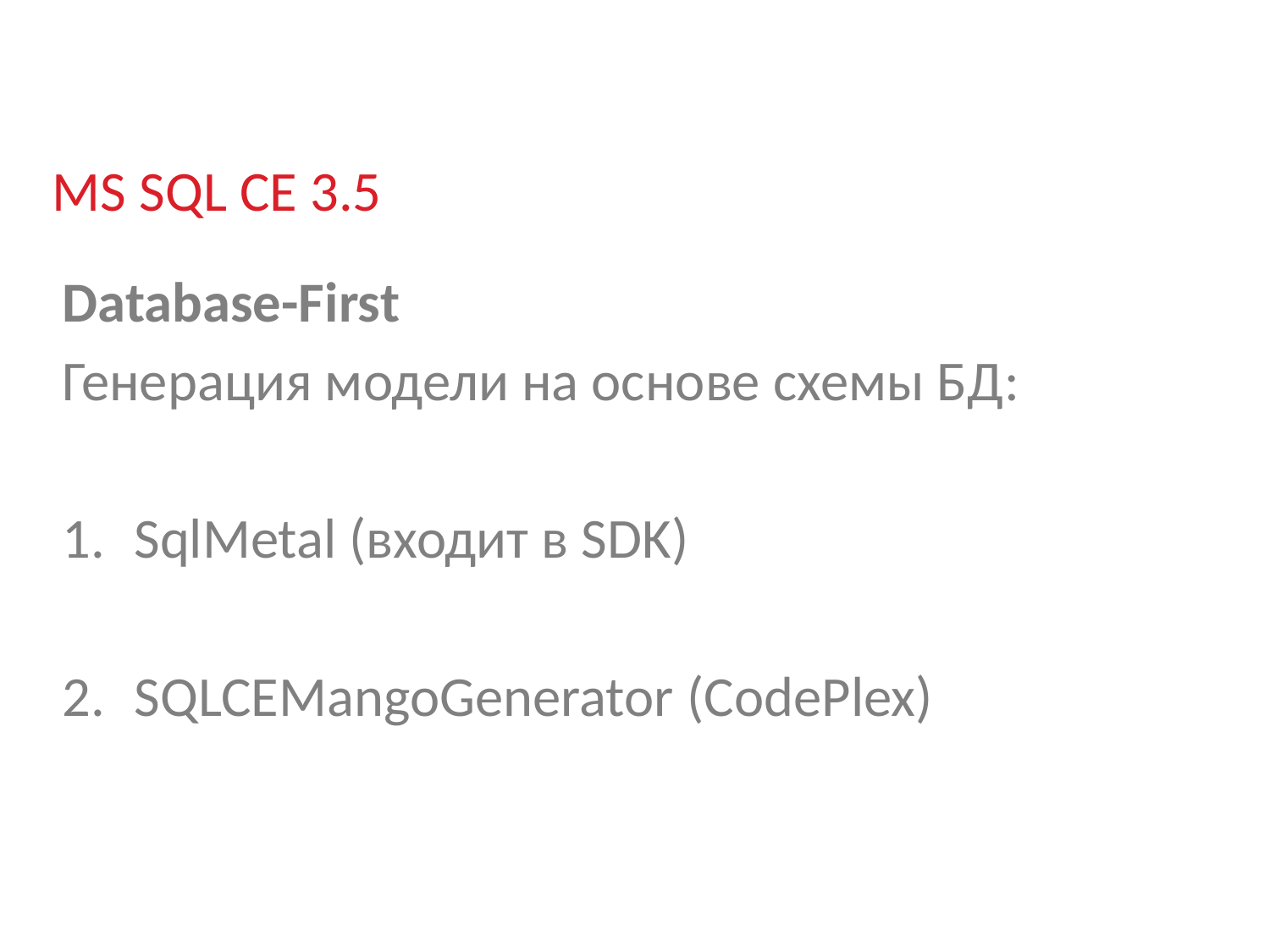

# MS SQL CE 3.5
Database-First
Генерация модели на основе схемы БД:

SqlMetal (входит в SDK)

SQLCEMangoGenerator (CodePlex)